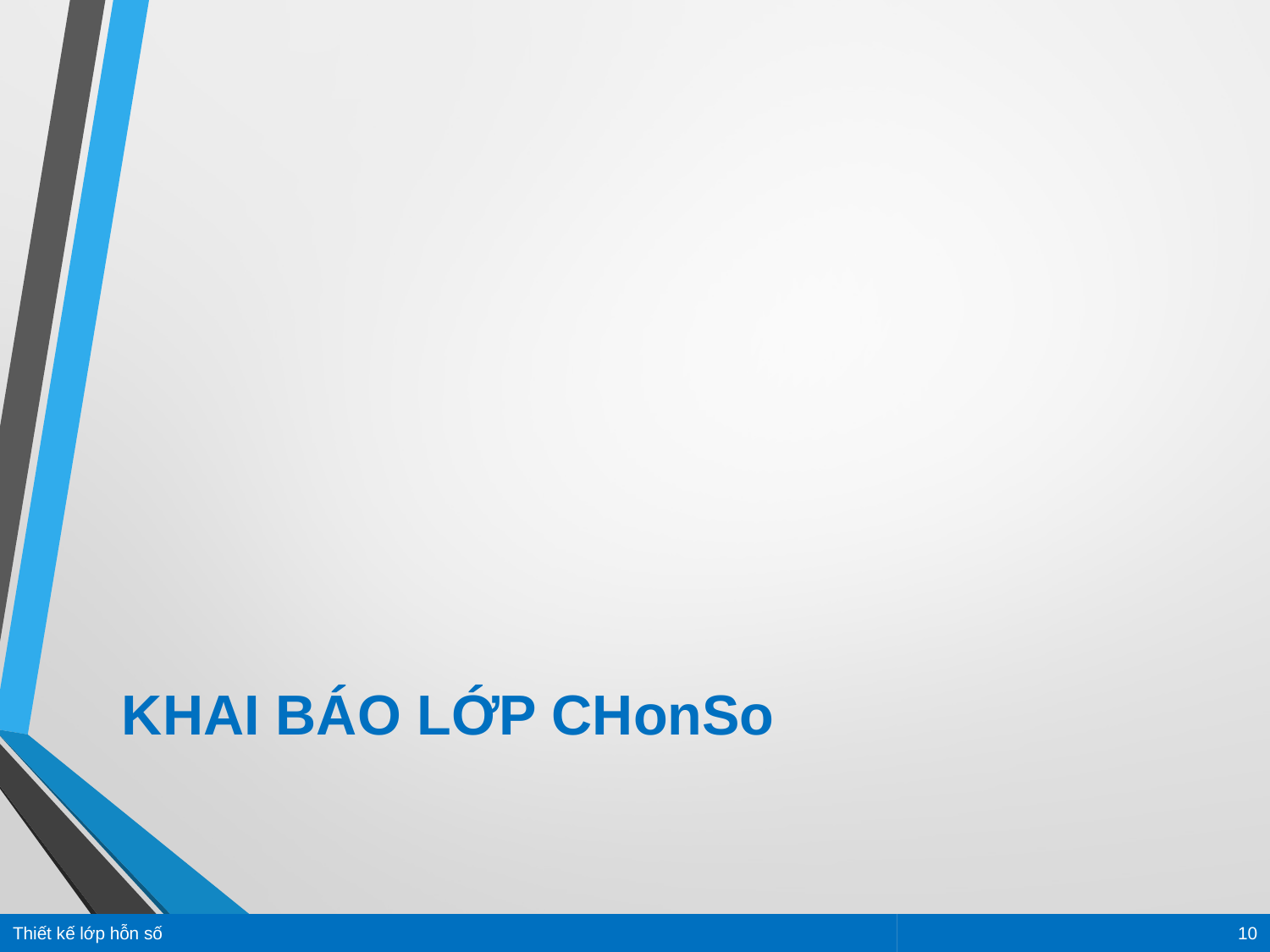

KHAI BÁO LỚP CHonSo
Thiết kế lớp hỗn số
10